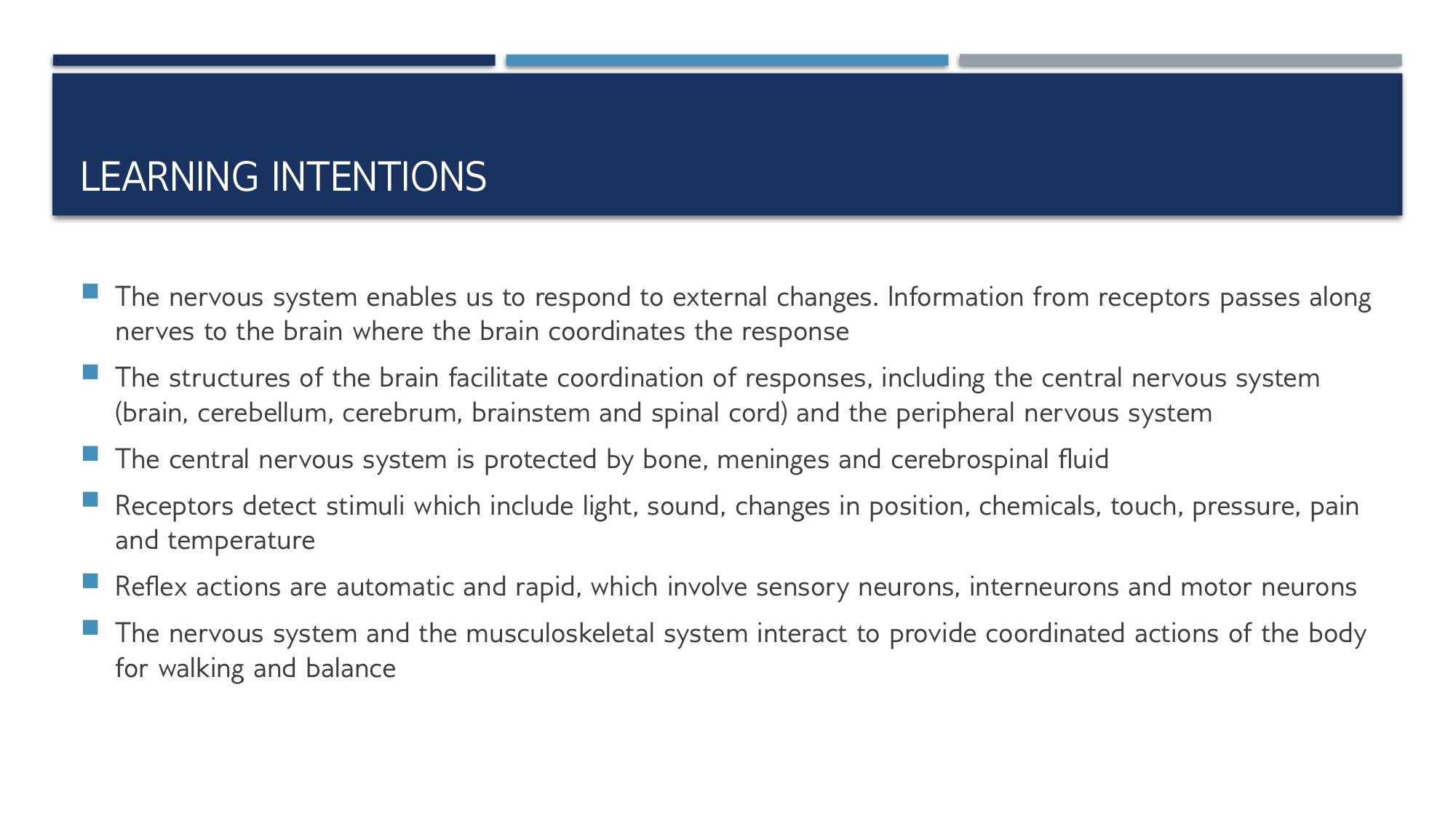

# Learning intentions
The nervous system enables us to respond to external changes. Information from receptors passes along nerves to the brain where the brain coordinates the response
The structures of the brain facilitate coordination of responses, including the central nervous system (brain, cerebellum, cerebrum, brainstem and spinal cord) and the peripheral nervous system
The central nervous system is protected by bone, meninges and cerebrospinal fluid
Receptors detect stimuli which include light, sound, changes in position, chemicals, touch, pressure, pain and temperature
Reflex actions are automatic and rapid, which involve sensory neurons, interneurons and motor neurons
The nervous system and the musculoskeletal system interact to provide coordinated actions of the body for walking and balance